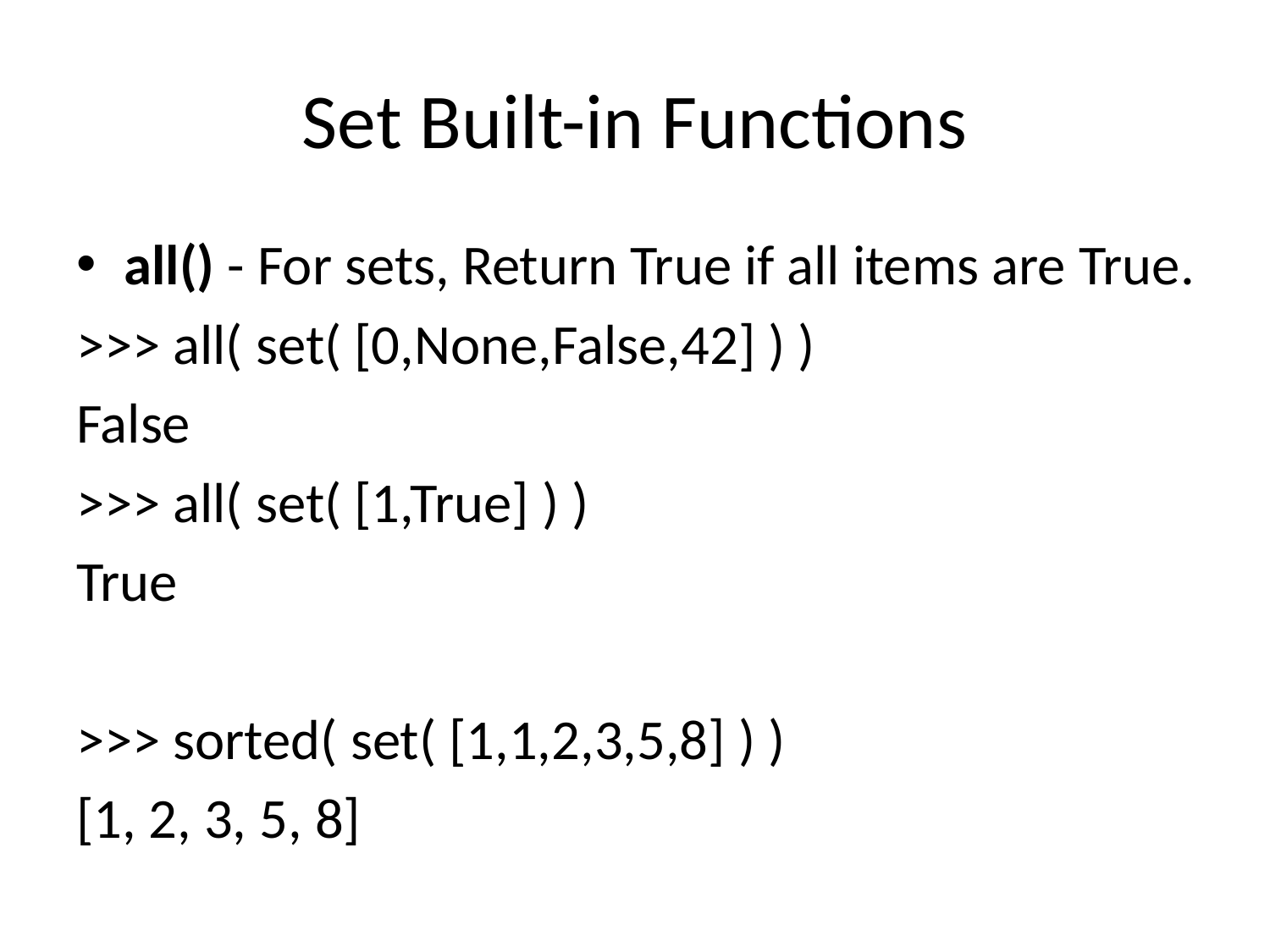

# Set Built-in Functions
all() - For sets, Return True if all items are True.
>>> all( set( [0,None,False,42] ) )
False
>>> all( set( [1,True] ) )
True

>>> sorted( set( [1,1,2,3,5,8] ) )
[1, 2, 3, 5, 8]